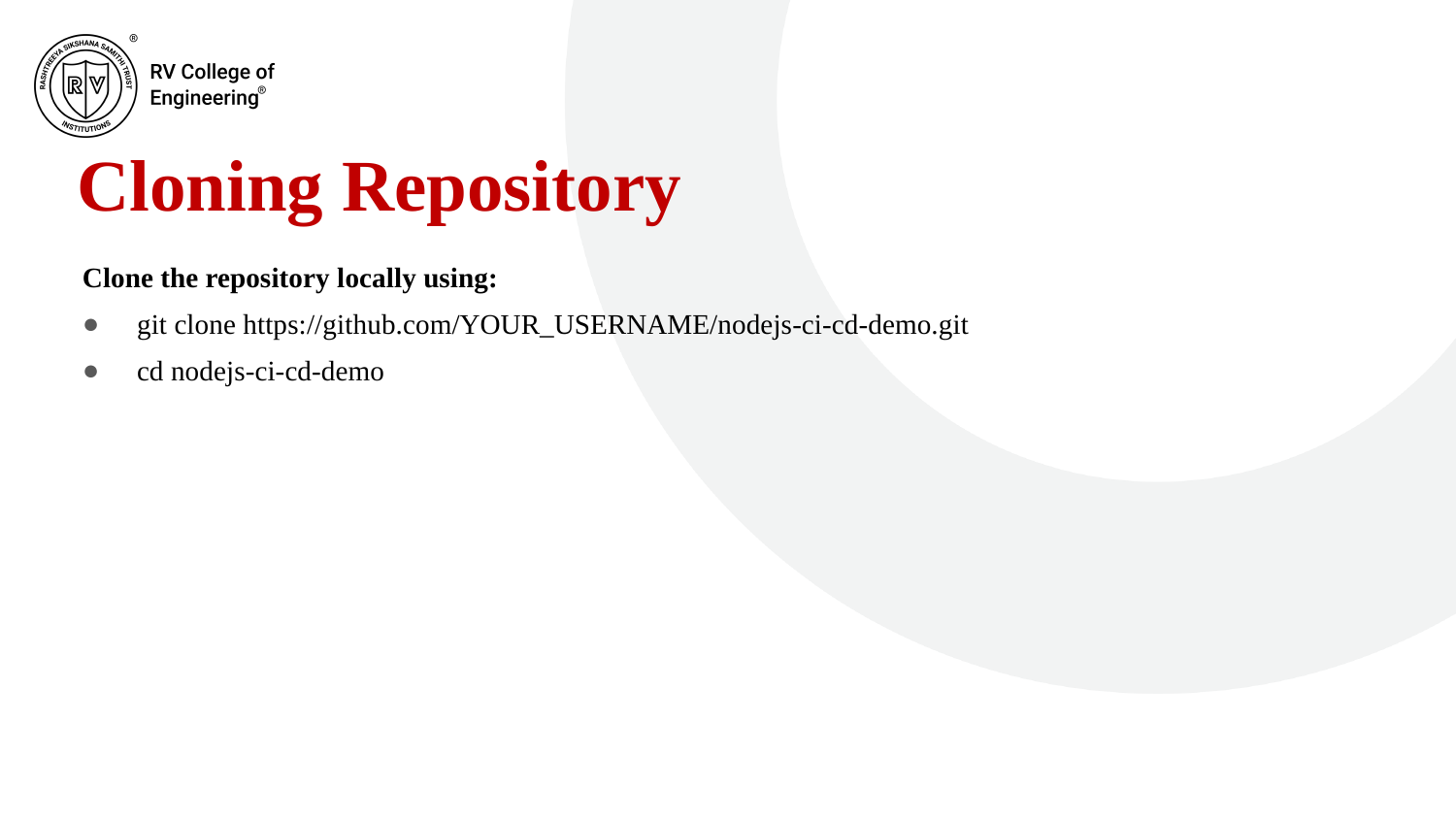

# Cloning Repository
Clone the repository locally using:
git clone https://github.com/YOUR_USERNAME/nodejs-ci-cd-demo.git
cd nodejs-ci-cd-demo